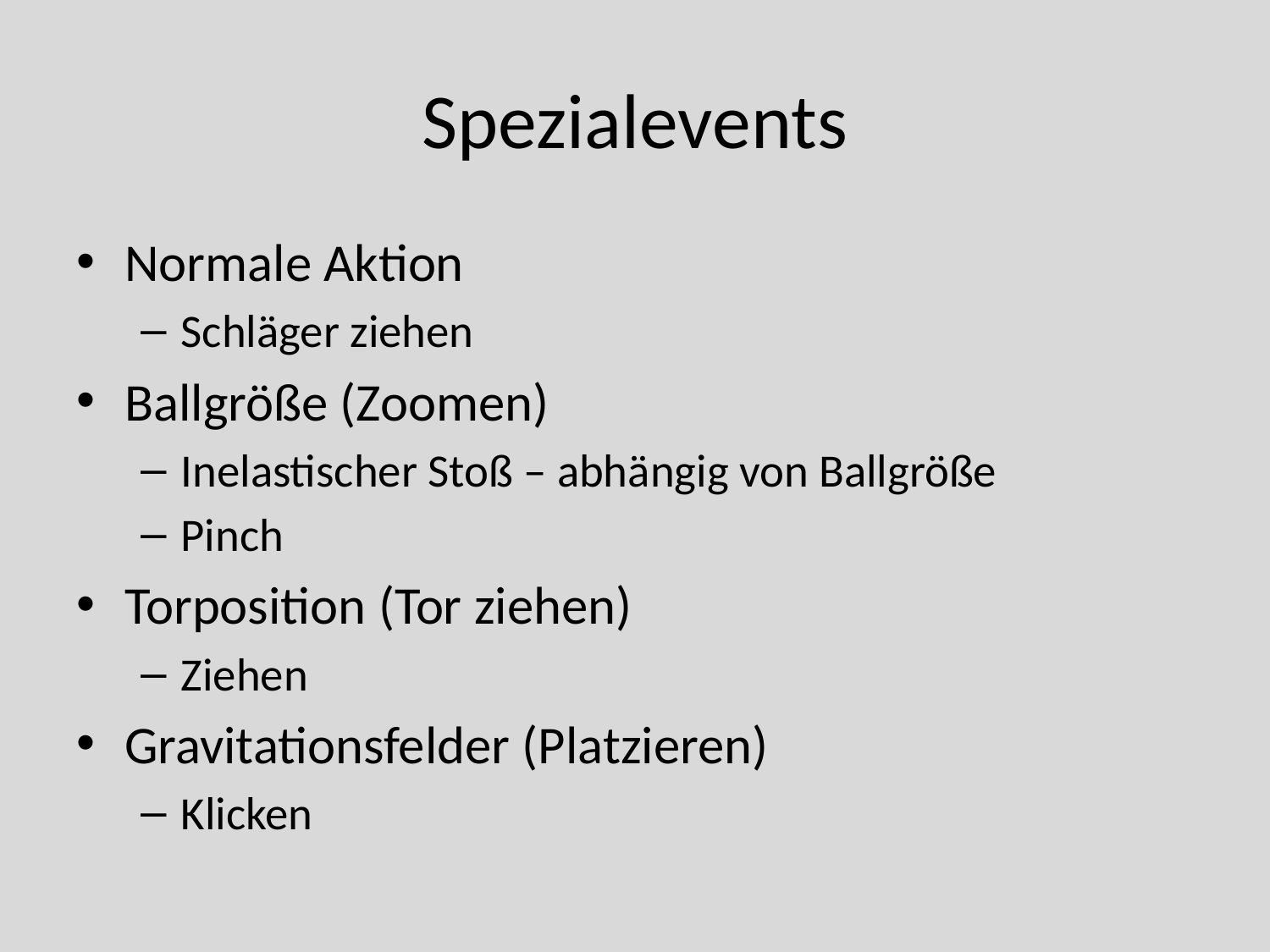

# Spezialevents
Normale Aktion
Schläger ziehen
Ballgröße (Zoomen)
Inelastischer Stoß – abhängig von Ballgröße
Pinch
Torposition (Tor ziehen)
Ziehen
Gravitationsfelder (Platzieren)
Klicken